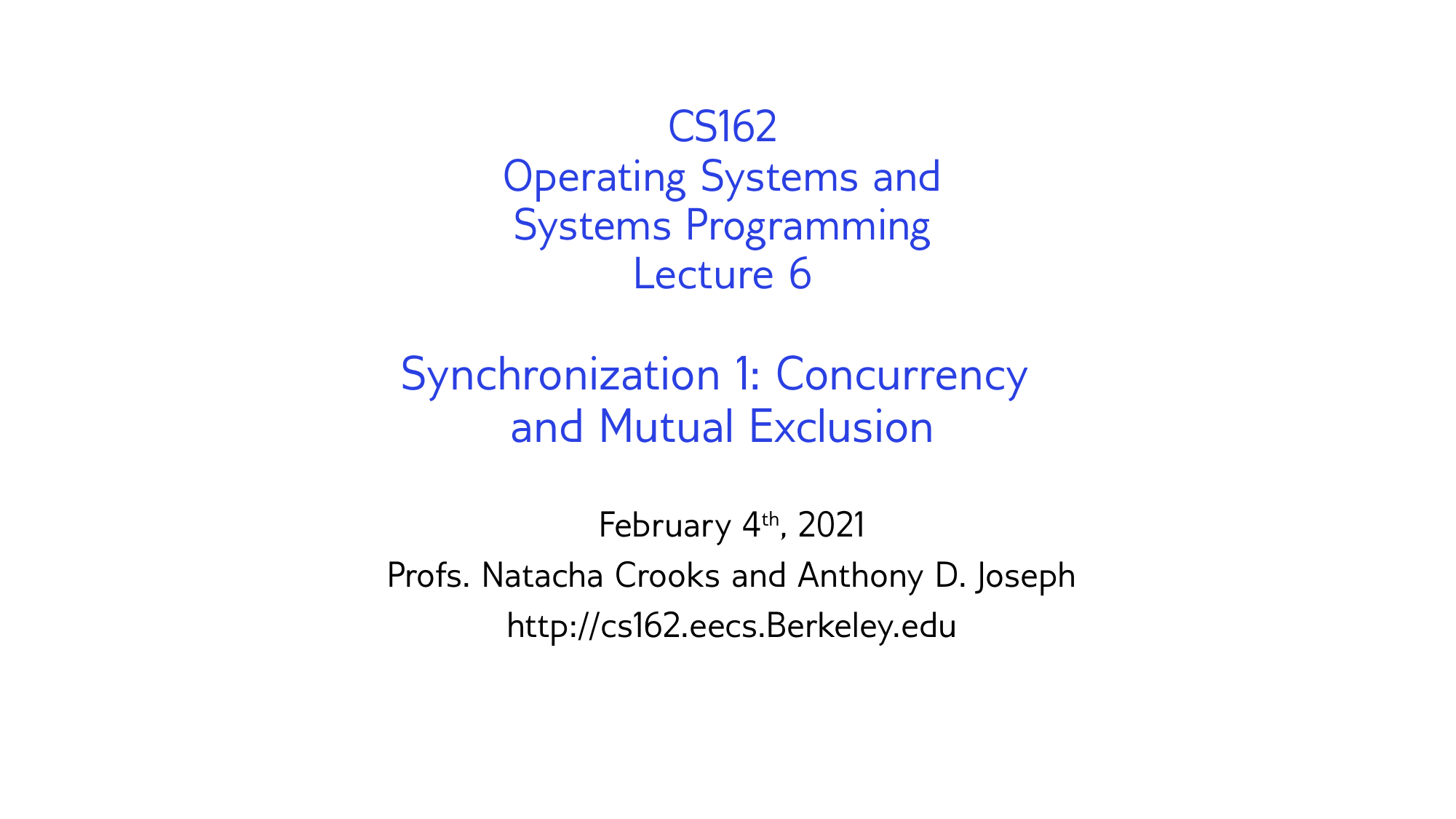

# CS162 Operating Systems and Systems Programming Lecture 6 Synchronization 1: Concurrency and Mutual Exclusion
February 4th, 2021
Profs. Natacha Crooks and Anthony D. Joseph
http://cs162.eecs.Berkeley.edu